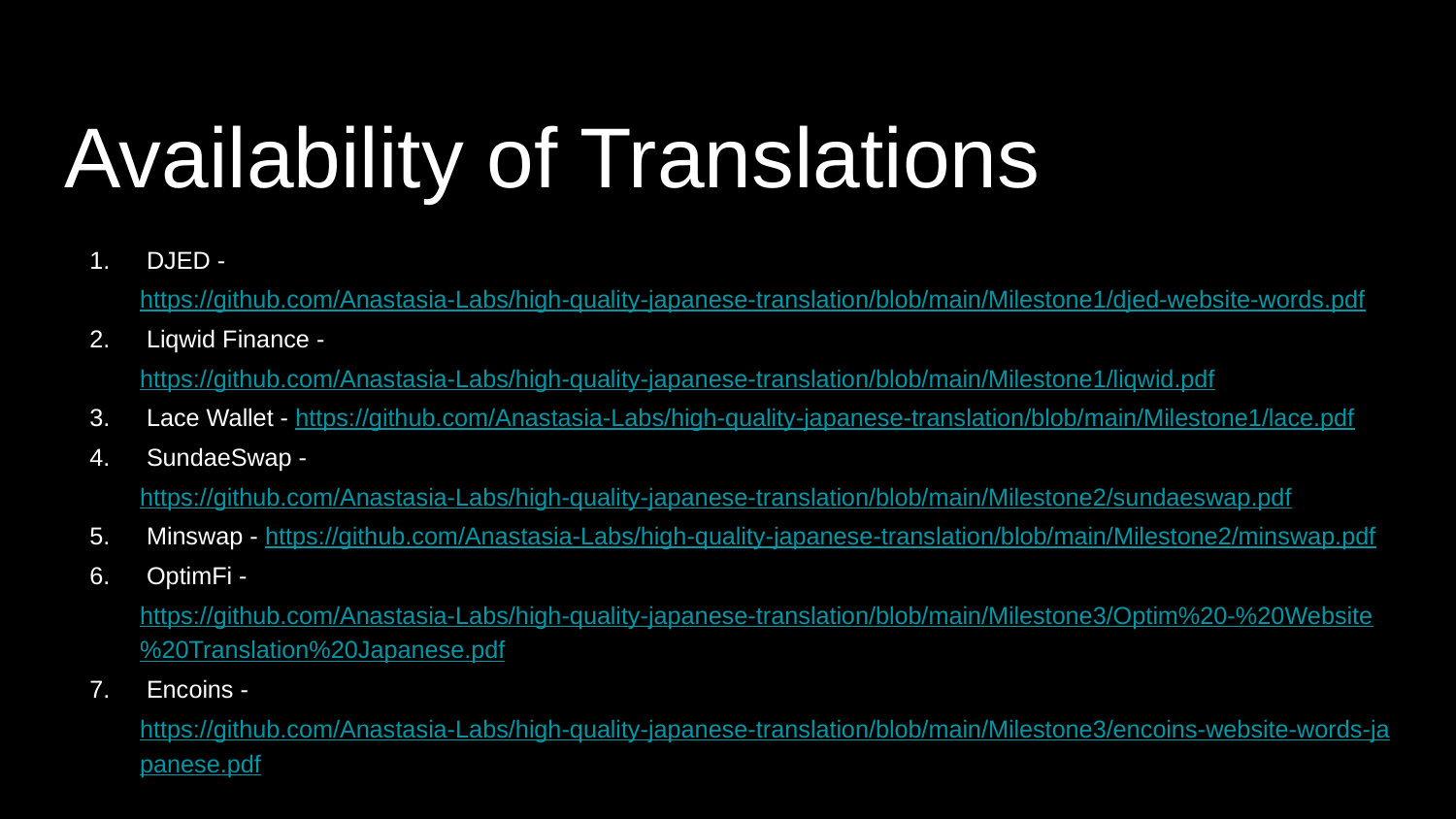

# Availability of Translations
 DJED - https://github.com/Anastasia-Labs/high-quality-japanese-translation/blob/main/Milestone1/djed-website-words.pdf
 Liqwid Finance - https://github.com/Anastasia-Labs/high-quality-japanese-translation/blob/main/Milestone1/liqwid.pdf
 Lace Wallet - https://github.com/Anastasia-Labs/high-quality-japanese-translation/blob/main/Milestone1/lace.pdf
 SundaeSwap - https://github.com/Anastasia-Labs/high-quality-japanese-translation/blob/main/Milestone2/sundaeswap.pdf
 Minswap - https://github.com/Anastasia-Labs/high-quality-japanese-translation/blob/main/Milestone2/minswap.pdf
 OptimFi - https://github.com/Anastasia-Labs/high-quality-japanese-translation/blob/main/Milestone3/Optim%20-%20Website%20Translation%20Japanese.pdf
 Encoins - https://github.com/Anastasia-Labs/high-quality-japanese-translation/blob/main/Milestone3/encoins-website-words-japanese.pdf